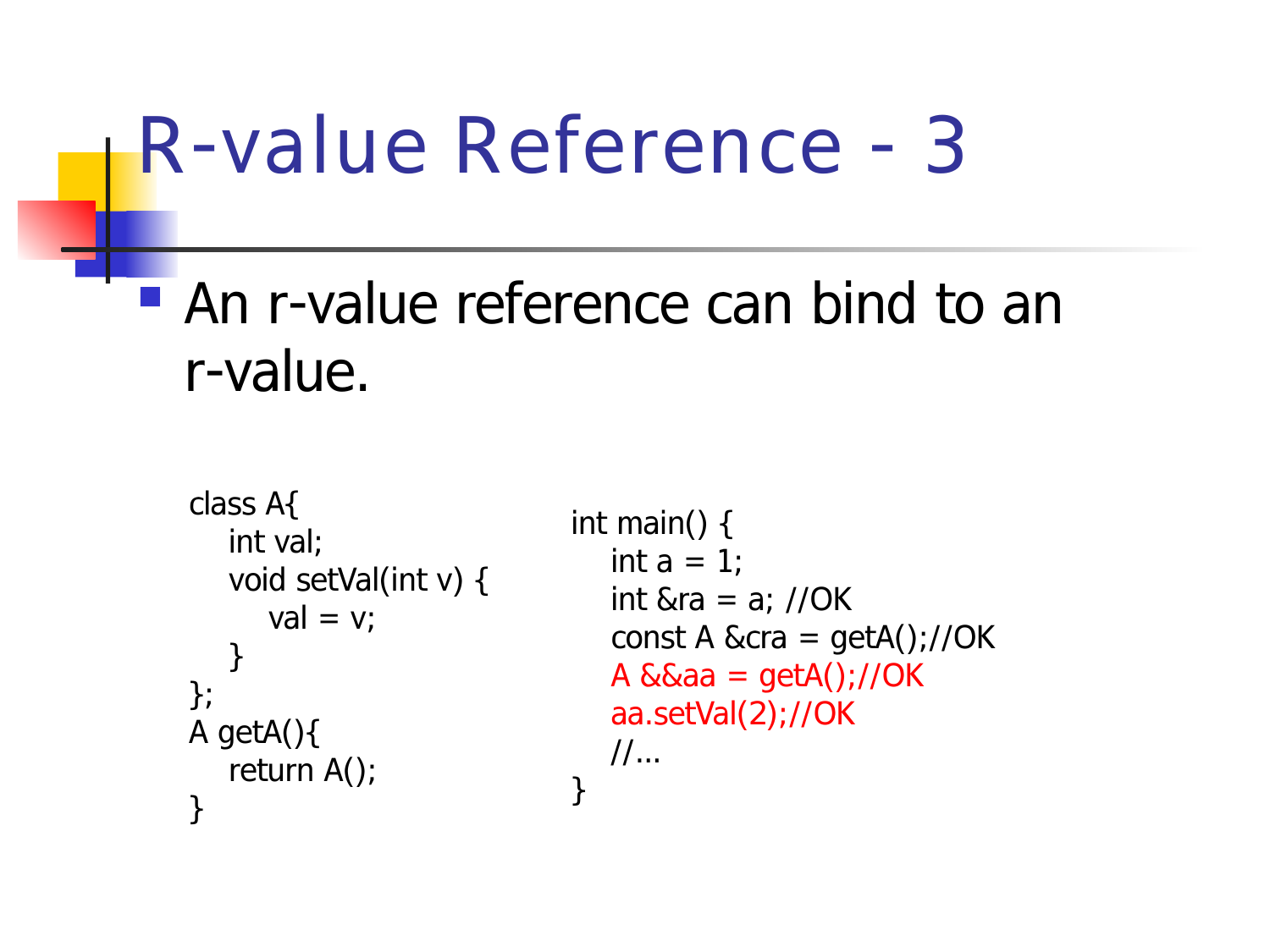

# R-value Reference - 3
An r-value reference can bind to an r-value.
class A{
    int val;
    void setVal(int v) {
        val = v;
    }
};
A getA(){
    return A();
}
int main() {
    int a = 1;
    int &ra = a; //OK
    const A &cra = getA();//OK
    A &&aa = getA();//OK
    aa.setVal(2);//OK
    //…
}